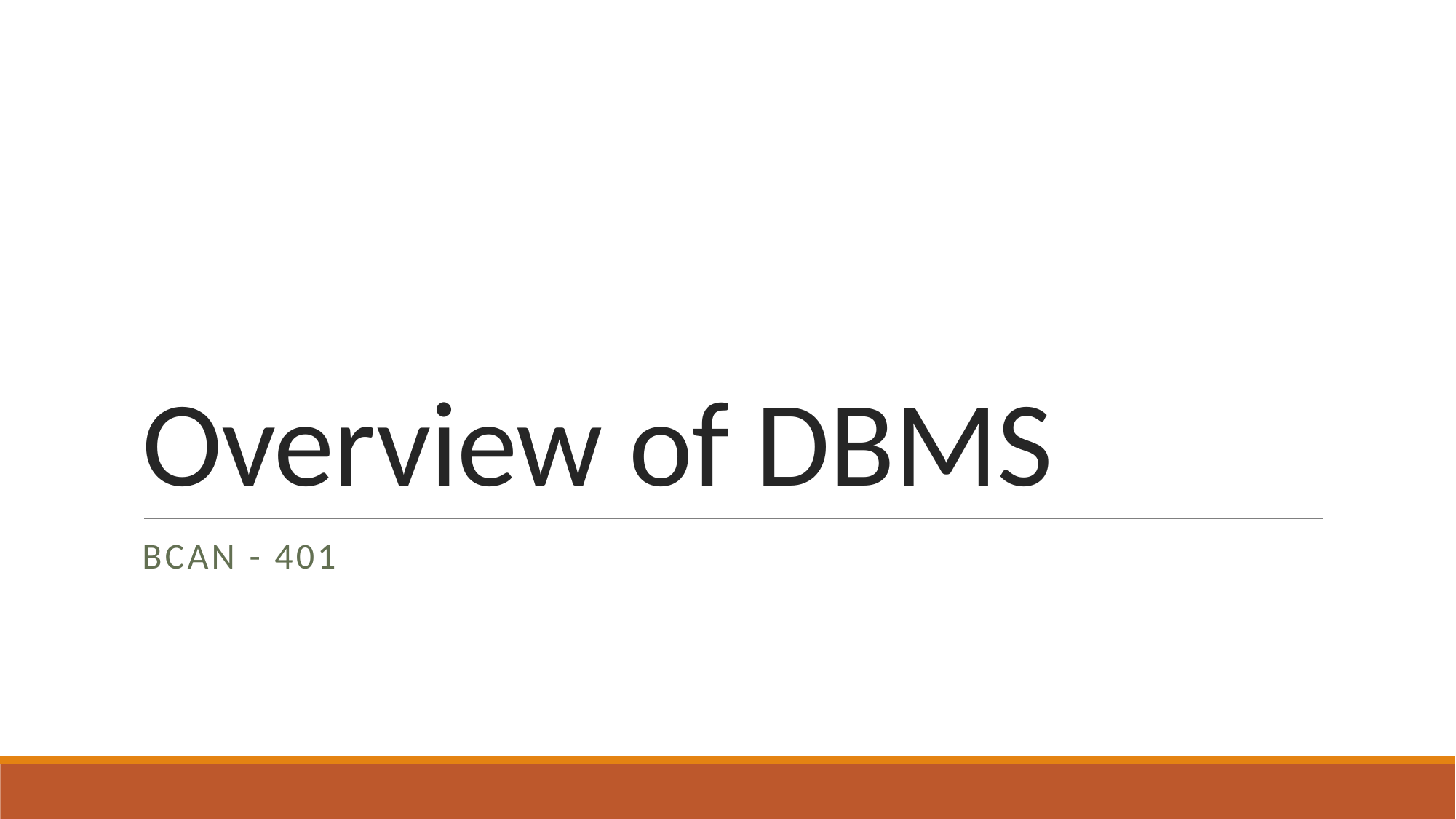

# Overview of DBMS
BCAN - 401